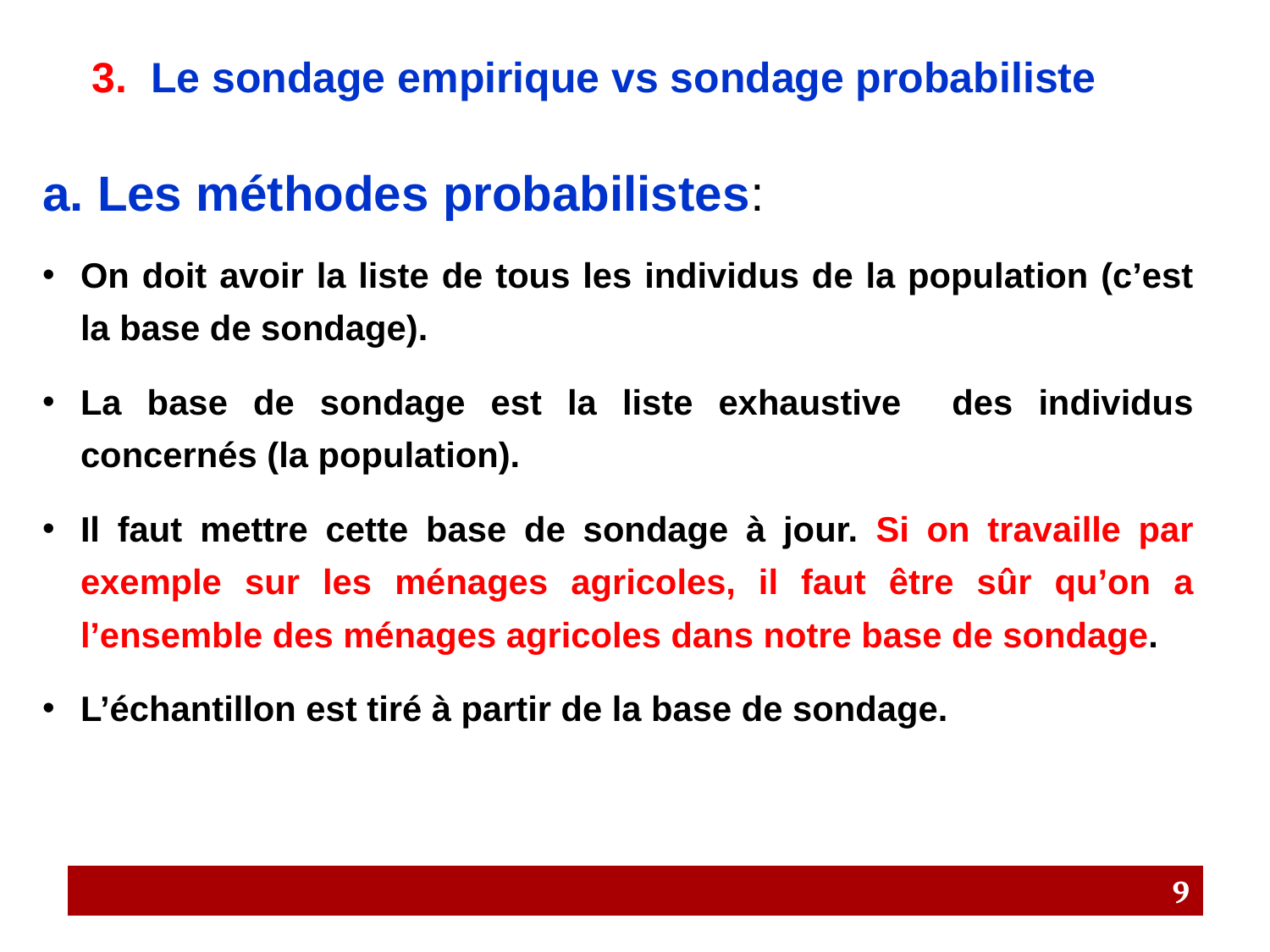

# 3.  Le sondage empirique vs sondage probabiliste
a. Les méthodes probabilistes:
On doit avoir la liste de tous les individus de la population (c’est la base de sondage).
La base de sondage est la liste exhaustive  des individus concernés (la population).
Il faut mettre cette base de sondage à jour. Si on travaille par exemple sur les ménages agricoles, il faut être sûr qu’on a l’ensemble des ménages agricoles dans notre base de sondage.
L’échantillon est tiré à partir de la base de sondage.